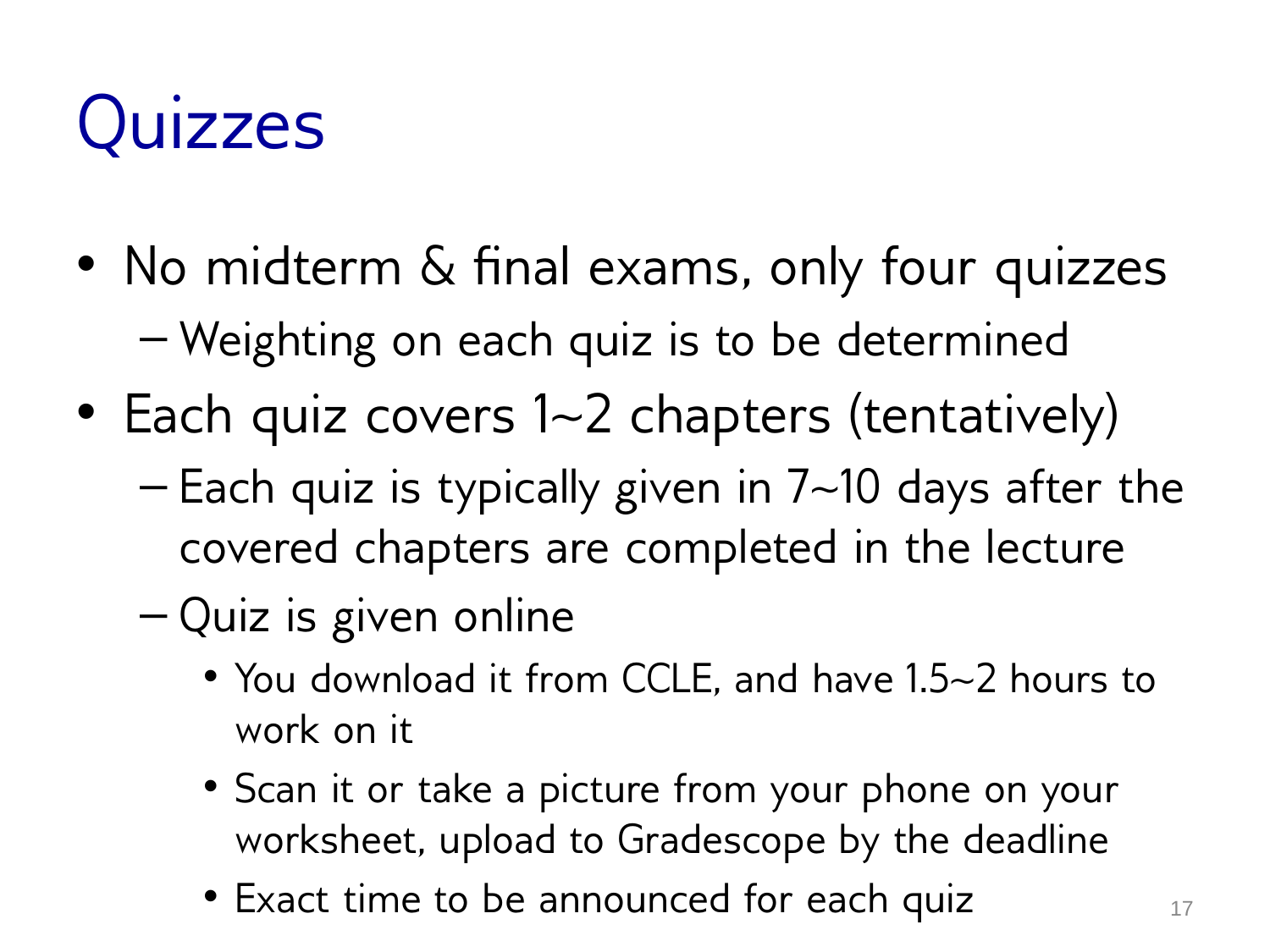

# Quizzes
No midterm & final exams, only four quizzes
Weighting on each quiz is to be determined
Each quiz covers 1~2 chapters (tentatively)
Each quiz is typically given in 7~10 days after the covered chapters are completed in the lecture
Quiz is given online
You download it from CCLE, and have 1.5~2 hours to work on it
Scan it or take a picture from your phone on your worksheet, upload to Gradescope by the deadline
Exact time to be announced for each quiz

17